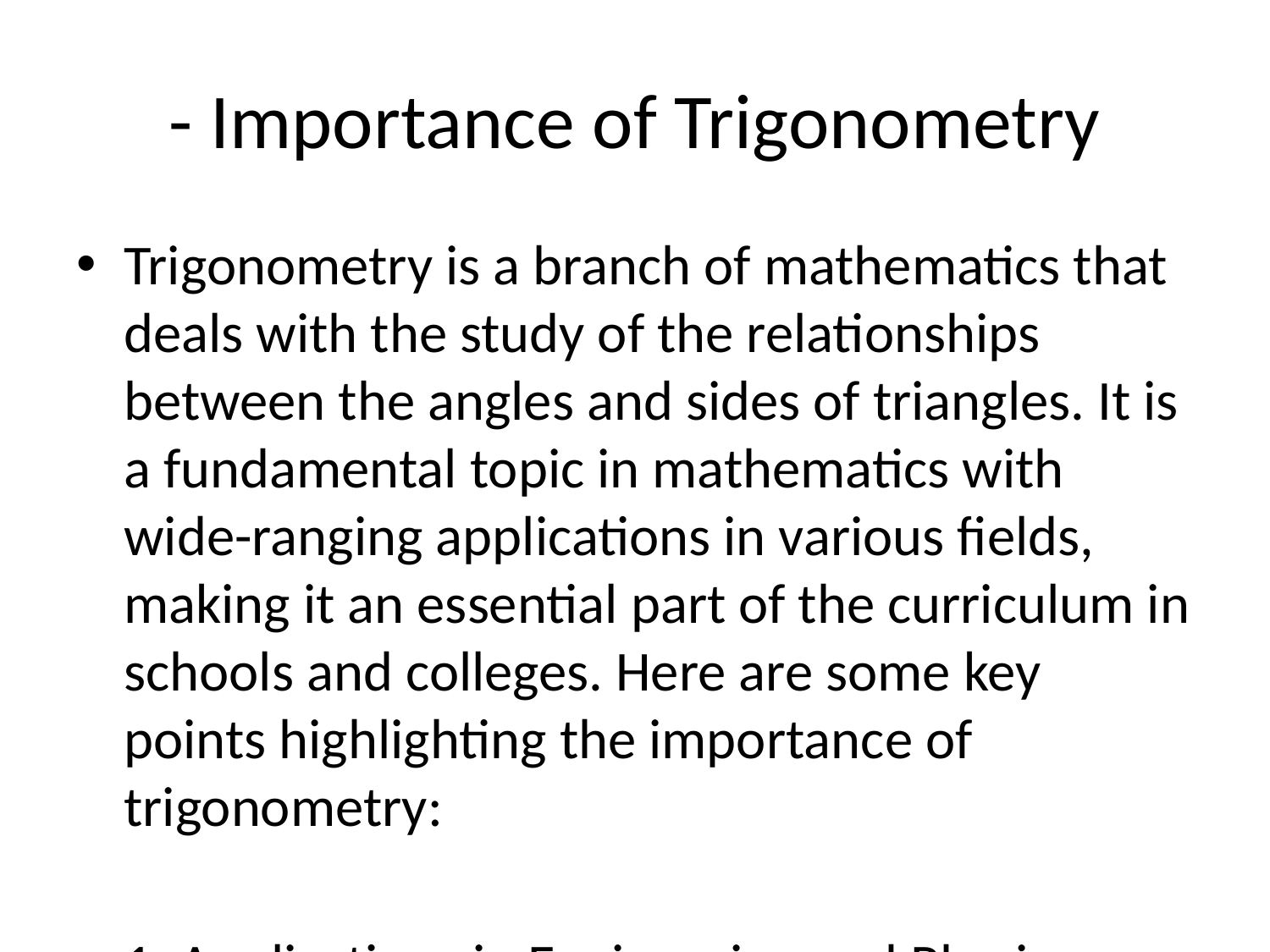

# - Importance of Trigonometry
Trigonometry is a branch of mathematics that deals with the study of the relationships between the angles and sides of triangles. It is a fundamental topic in mathematics with wide-ranging applications in various fields, making it an essential part of the curriculum in schools and colleges. Here are some key points highlighting the importance of trigonometry:

1. Applications in Engineering and Physics: Trigonometry is extensively used in engineering and physics to solve problems related to forces, motion, sound, light, waves, electricity, and magnetism. Engineers use trigonometric functions to design bridges, buildings, and mechanical devices, while physicists rely on trigonometry to analyze the behavior of waves and particles.

2. Navigation and Astronomy: Trigonometry plays a crucial role in navigation for finding the locations of ships and aircraft, determining distances, and calculating bearings. In astronomy, trigonometry is used to study celestial bodies, measure distances in space, and predict astronomical events such as eclipses and transits.

3. Computer Graphics and Animation: Trigonometry is essential in computer graphics and animation for creating realistic and interactive visual effects. Algorithms based on trigonometry are used to generate images, simulate movement, and develop 3D models in video games, movies, and virtual reality environments.

4. Surveying and GIS: Trigonometry is indispensable in surveying to measure distances, heights, and angles when mapping the earth's surface. Geographic Information Systems (GIS) also rely on trigonometric calculations to analyze spatial data, create maps, and solve location-based problems.

5. Architecture and Construction: Trigonometry is used in architecture to design aesthetically pleasing structures, calculate dimensions, and ensure structural stability. Construction workers apply trigonometric principles to layout buildings, determine slopes, and set angles for cutting materials.

6. Medical Imaging: In the field of medical imaging, trigonometry is used to interpret diagnostic images such as X-rays, CT scans, and MRIs. Physicians and radiologists rely on trigonometric functions to measure distances, angles, and volumes of organs and tissues for accurate diagnosis and treatment planning.

7. Sound and Music: Trigonometry is applied in acoustics to study the properties of sound waves, analyze frequencies, and design musical instruments. Musicians and audio engineers use trigonometric concepts to tune instruments, mix soundtracks, and optimize acoustic environments for recording and live performances.

Overall, trigonometry is a versatile and powerful tool that provides a systematic way to solve complex problems in various fields, making it an indispensable part of modern mathematics and its practical applications.